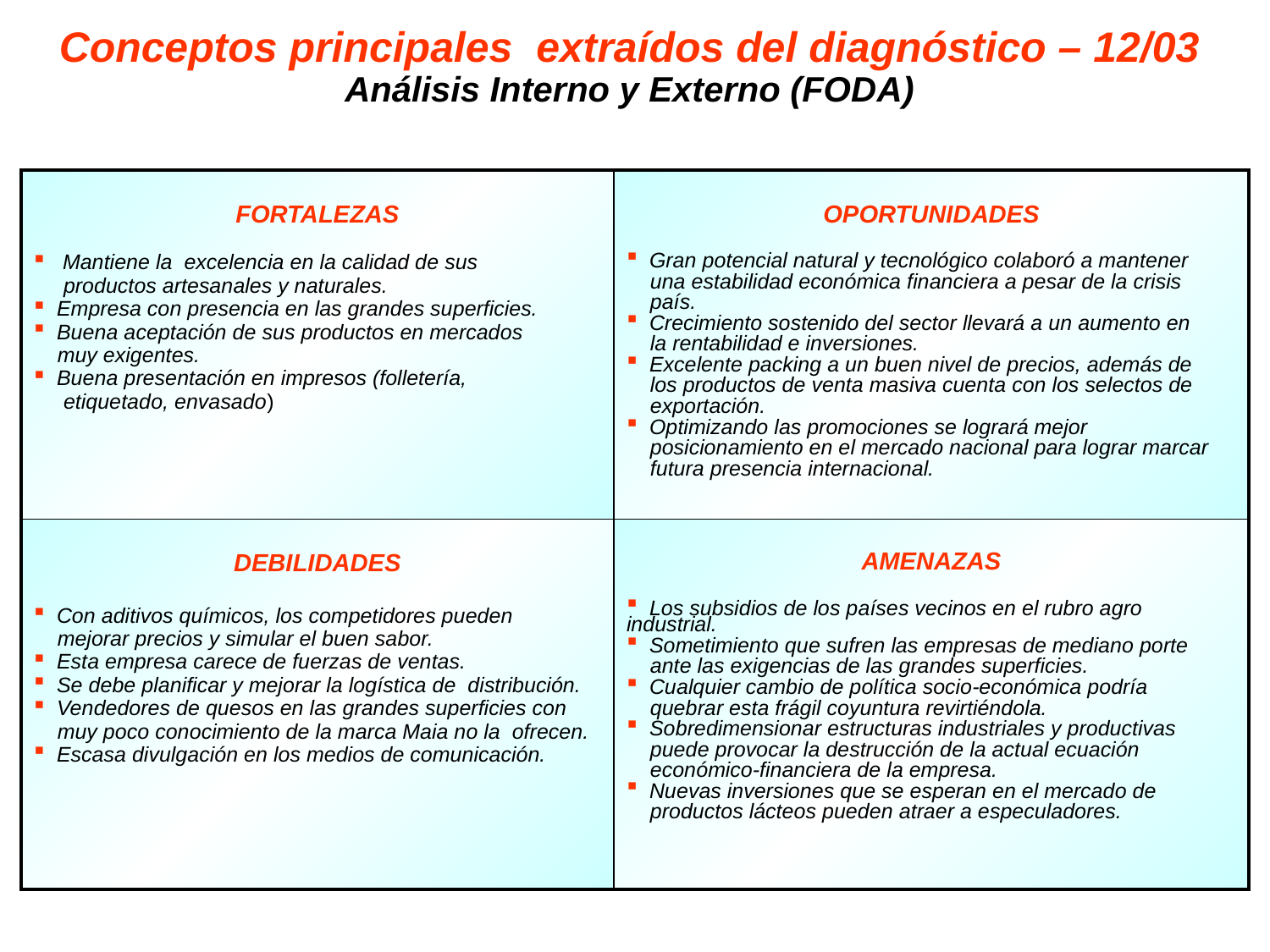

Conceptos principales  extraídos del diagnóstico – 12/03
Análisis Interno y Externo (FODA)

| FORTALEZAS Mantiene la excelencia en la calidad de sus productos artesanales y naturales. Empresa con presencia en las grandes superficies. Buena aceptación de sus productos en mercados muy exigentes. Buena presentación en impresos (folletería, etiquetado, envasado) | OPORTUNIDADES Gran potencial natural y tecnológico colaboró a mantener una estabilidad económica financiera a pesar de la crisis país. Crecimiento sostenido del sector llevará a un aumento en la rentabilidad e inversiones. Excelente packing a un buen nivel de precios, además de los productos de venta masiva cuenta con los selectos de exportación. Optimizando las promociones se logrará mejor posicionamiento en el mercado nacional para lograr marcar futura presencia internacional. |
| --- | --- |
| DEBILIDADES Con aditivos químicos, los competidores pueden mejorar precios y simular el buen sabor. Esta empresa carece de fuerzas de ventas. Se debe planificar y mejorar la logística de distribución. Vendedores de quesos en las grandes superficies con muy poco conocimiento de la marca Maia no la ofrecen. Escasa divulgación en los medios de comunicación. | AMENAZAS Los subsidios de los países vecinos en el rubro agro industrial. Sometimiento que sufren las empresas de mediano porte ante las exigencias de las grandes superficies. Cualquier cambio de política socio-económica podría quebrar esta frágil coyuntura revirtiéndola. Sobredimensionar estructuras industriales y productivas puede provocar la destrucción de la actual ecuación económico-financiera de la empresa. Nuevas inversiones que se esperan en el mercado de productos lácteos pueden atraer a especuladores. |